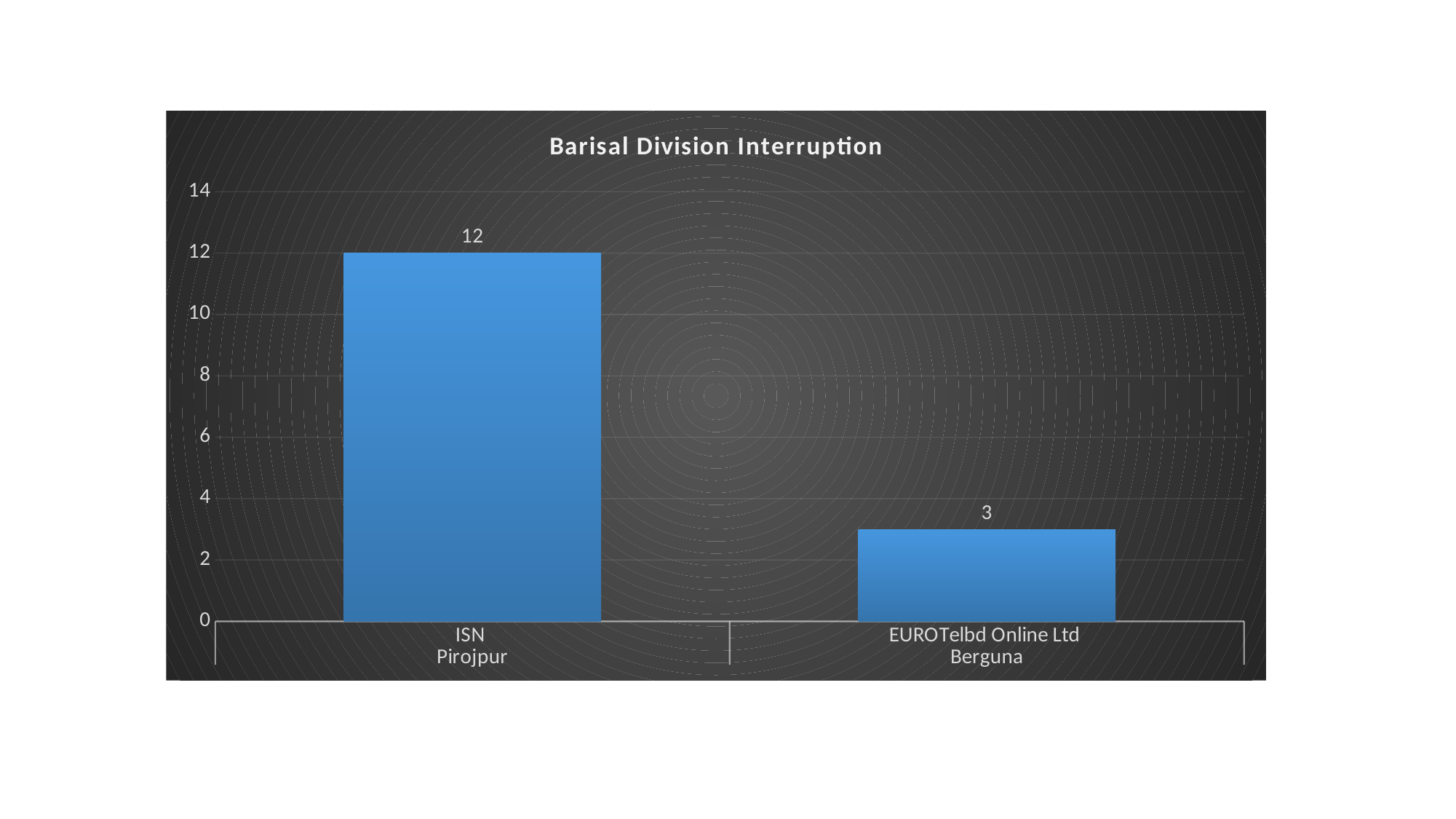

### Chart: Barisal Division Interruption

| Category | Interruption |
|---|---|
| ISN  | 12.0 |
| EUROTelbd Online Ltd  | 3.0 |